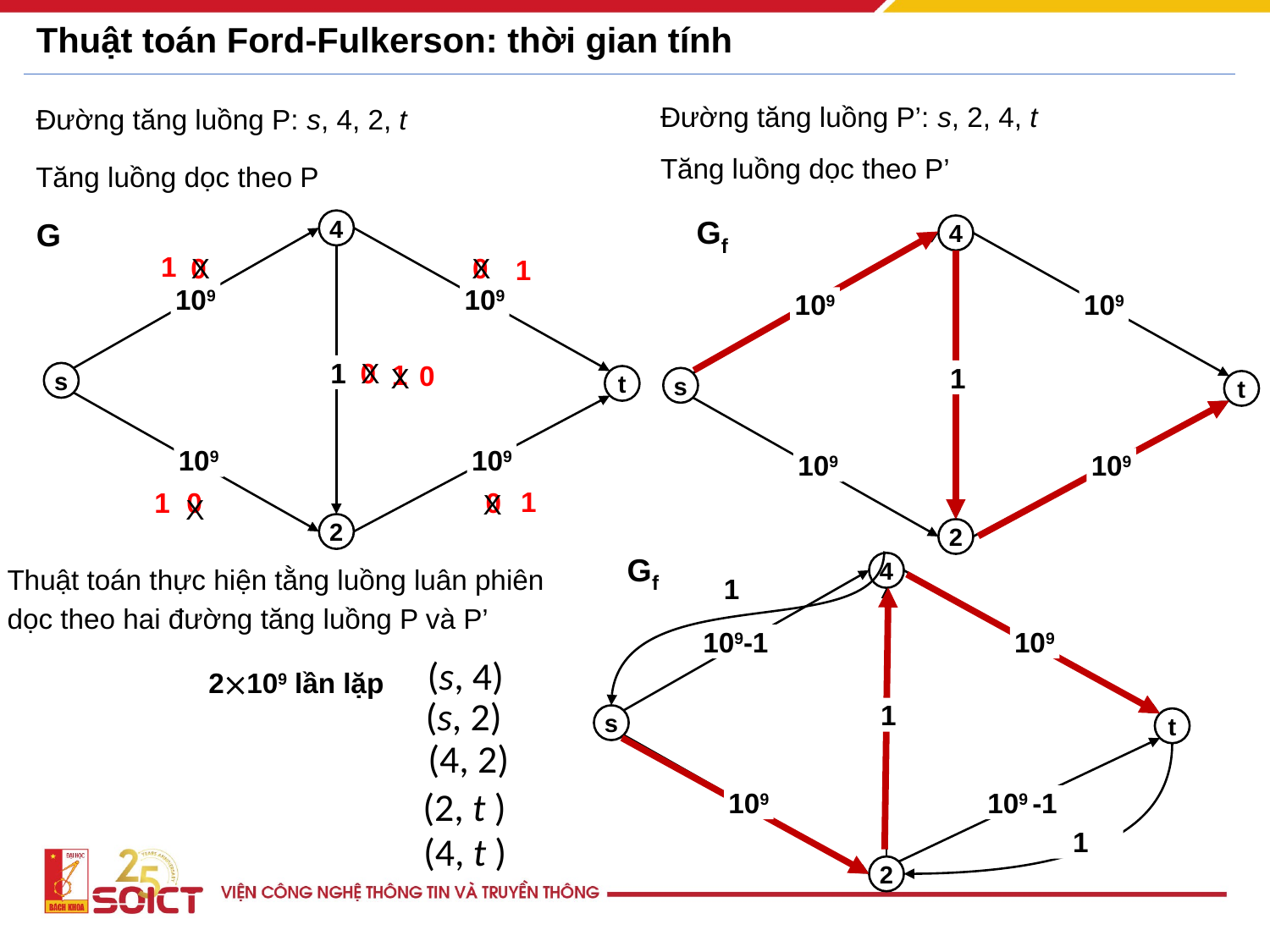

# Thuật toán Ford-Fulkerson: thời gian tính
Đường tăng luồng P’: s, 2, 4, t
Đường tăng luồng P: s, 4, 2, t
Tăng luồng dọc theo P’
Tăng luồng dọc theo P
Gf
G
4
4
1
X
0
0
X
1
109
109
109
109
X
 1
0
1
0
X
 1
s
t
s
t
109
109
109
109
1
1
0
0
X
X
2
2
Gf
4
Thuật toán thực hiện tằng luồng luân phiên
dọc theo hai đường tăng luồng P và P’
1
109-1
109
(s, 4)
2×109 lần lặp

(s, 2)
 1
s
t
(4, 2)
(2, t )
109
109 -1
(4, t )
1
2